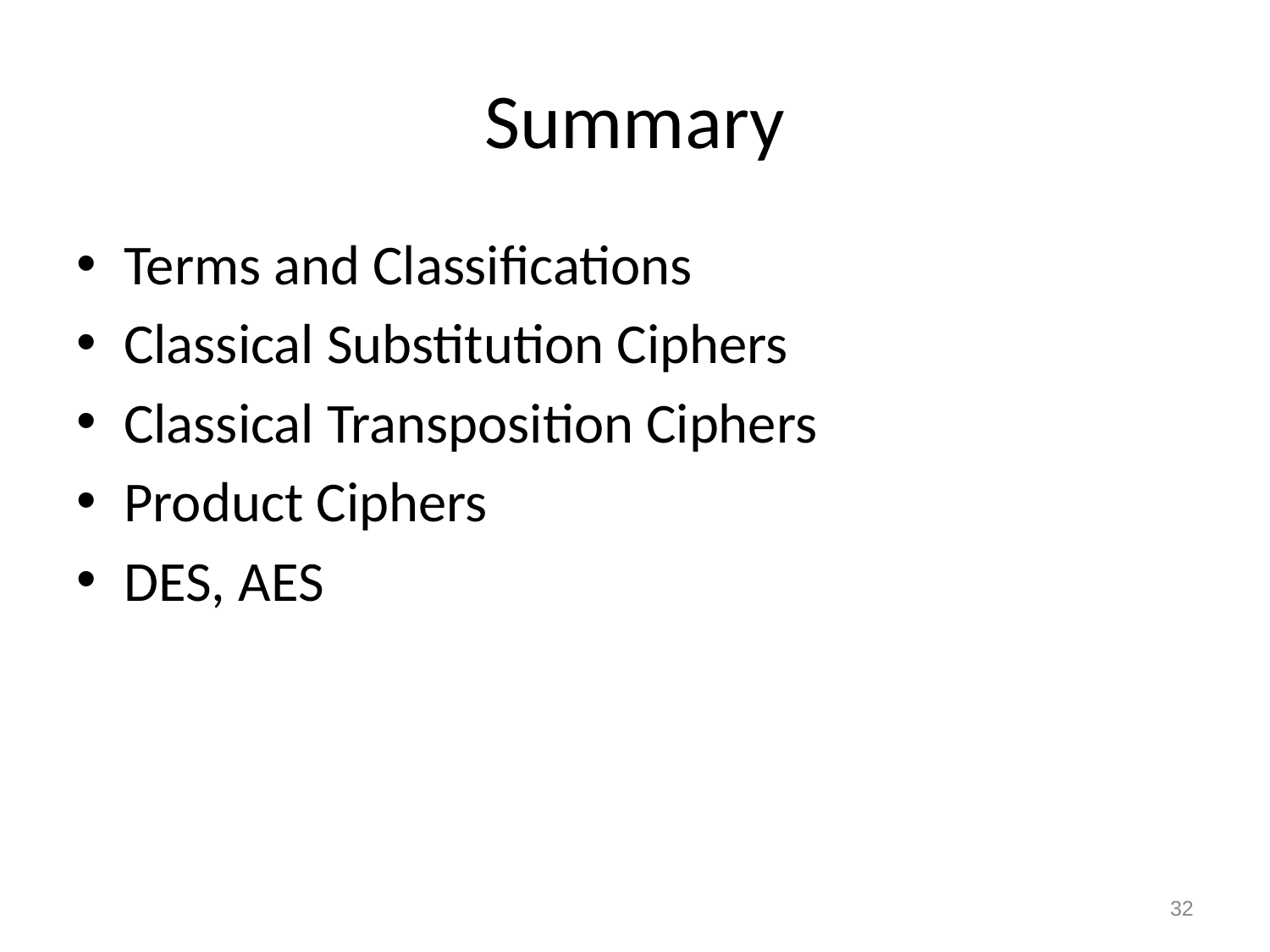

# Summary
Terms and Classifications
Classical Substitution Ciphers
Classical Transposition Ciphers
Product Ciphers
DES, AES
32